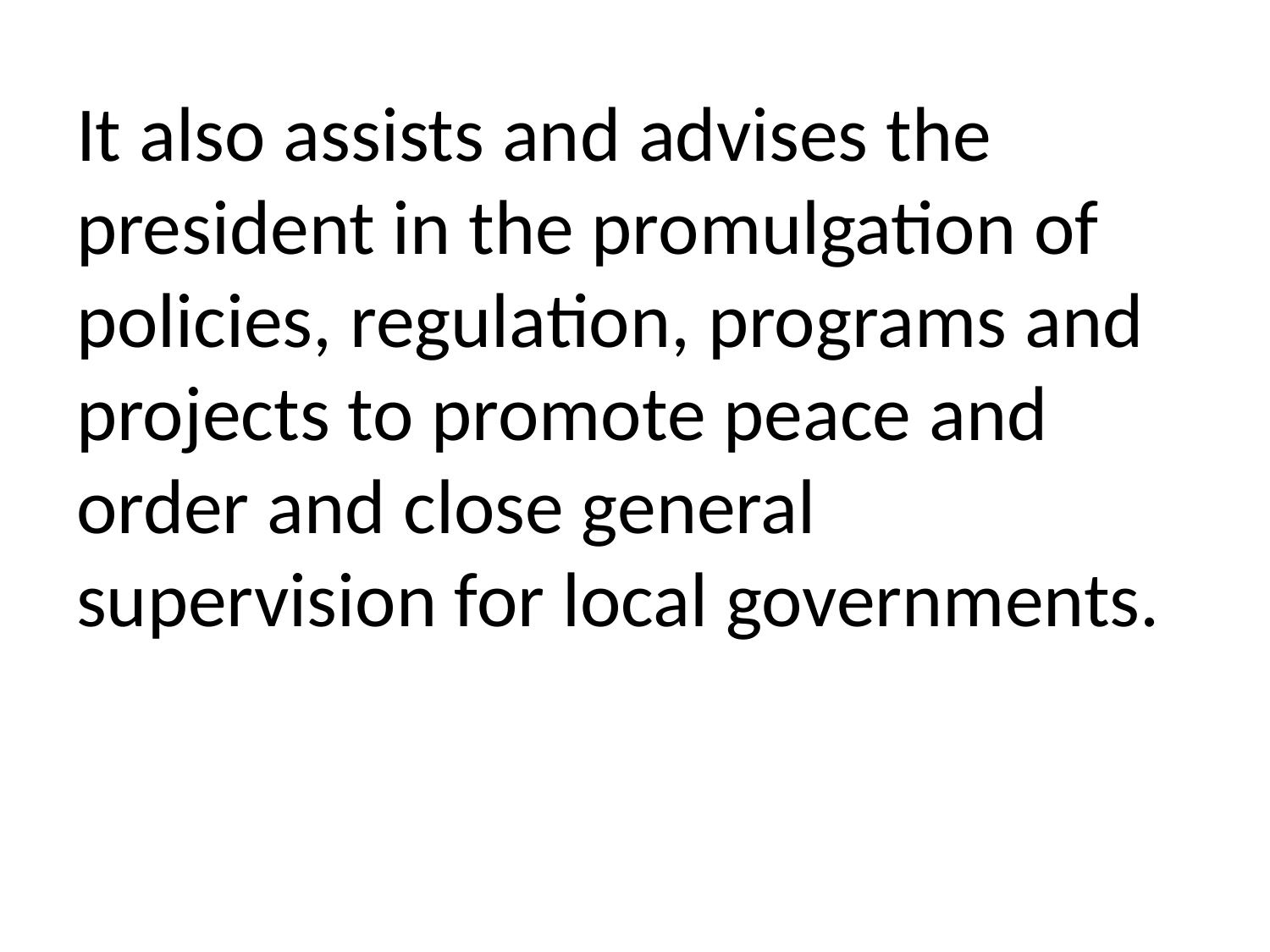

It also assists and advises the president in the promulgation of policies, regulation, programs and projects to promote peace and order and close general supervision for local governments.